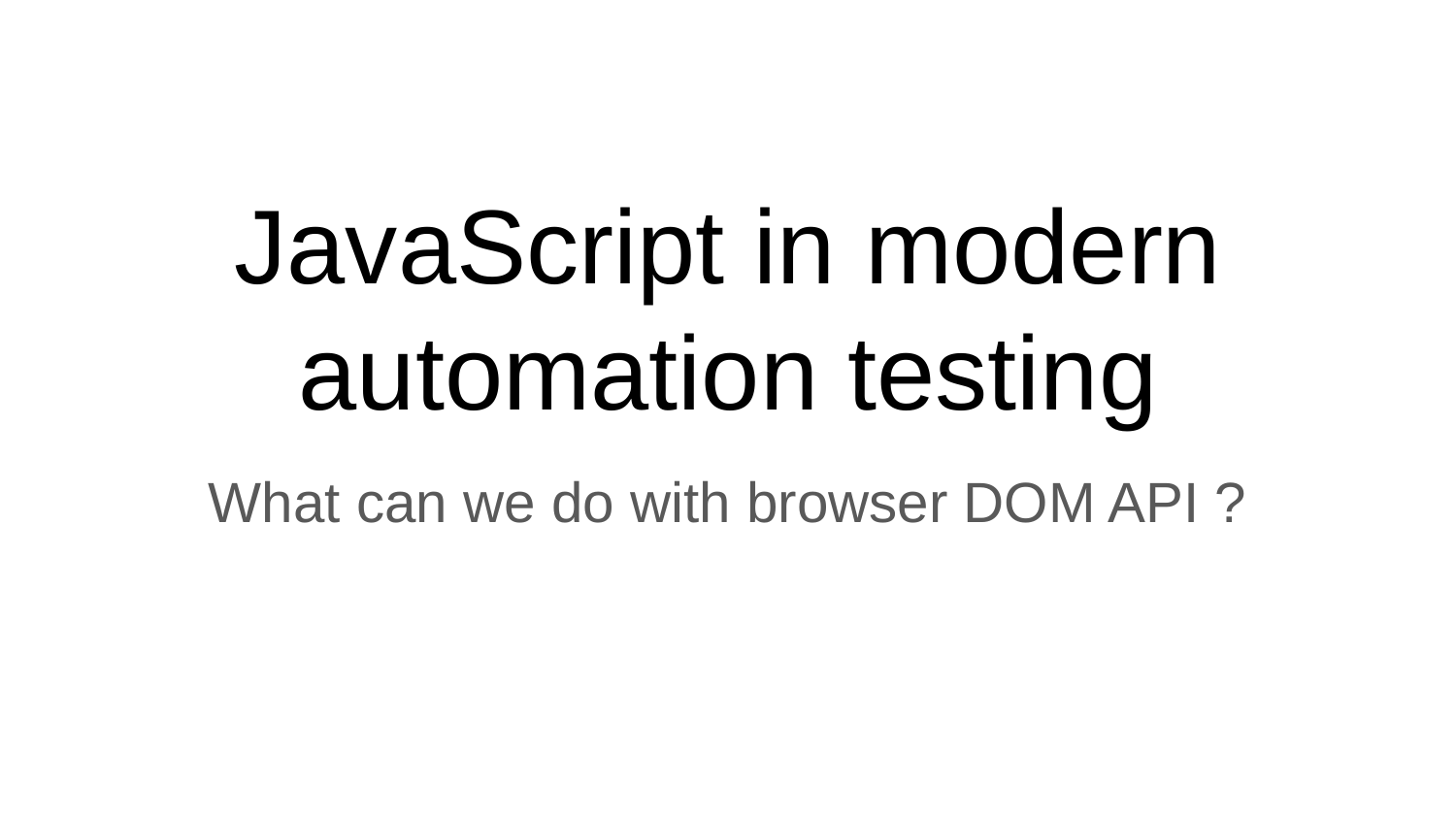

# JavaScript in modern automation testing
What can we do with browser DOM API ?